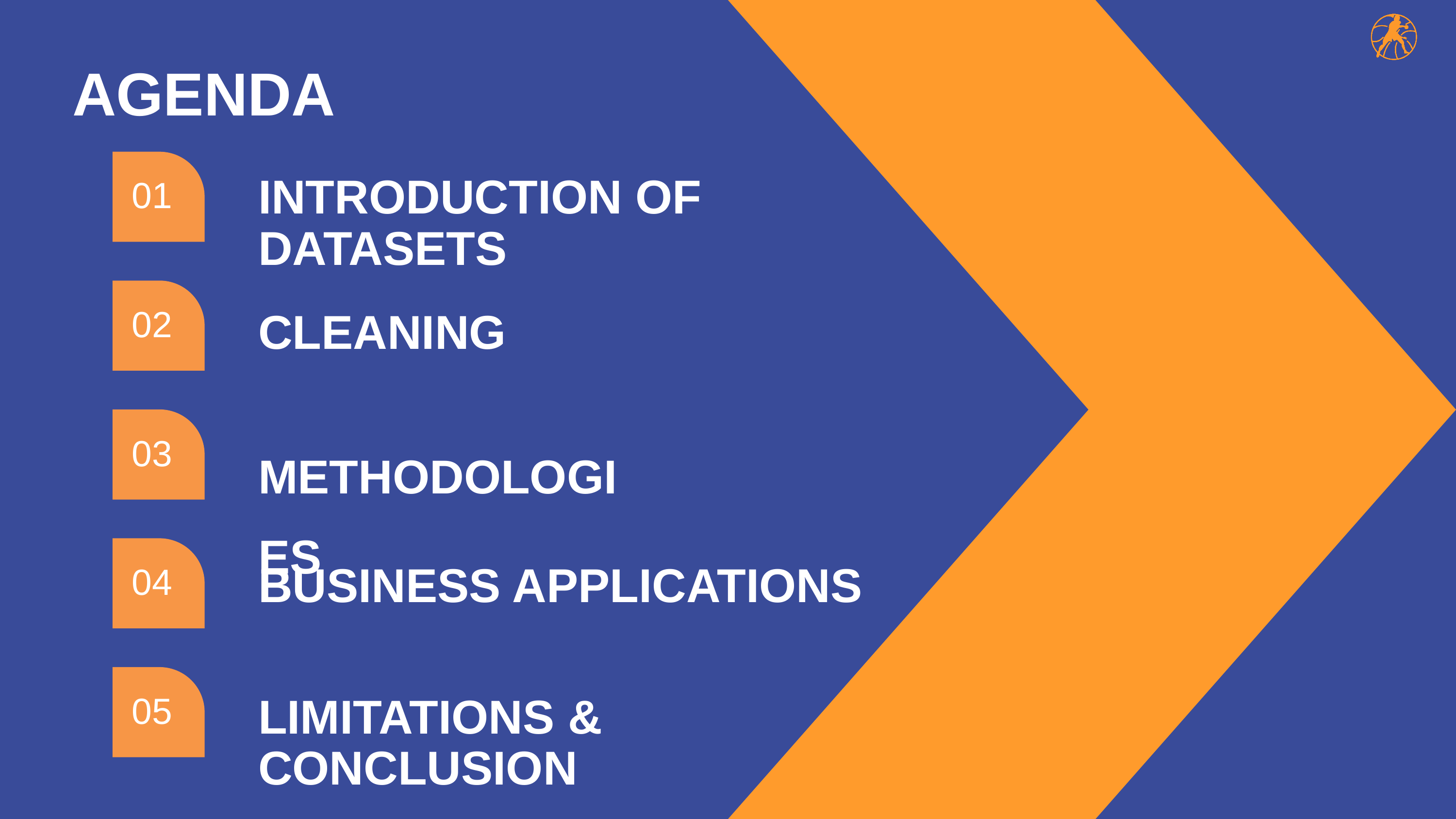

AGENDA
01
INTRODUCTION OF DATASETS
02
CLEANING
03
METHODOLOGIES
04
BUSINESS APPLICATIONS
ss Applications
05
LIMITATIONS & CONCLUSION